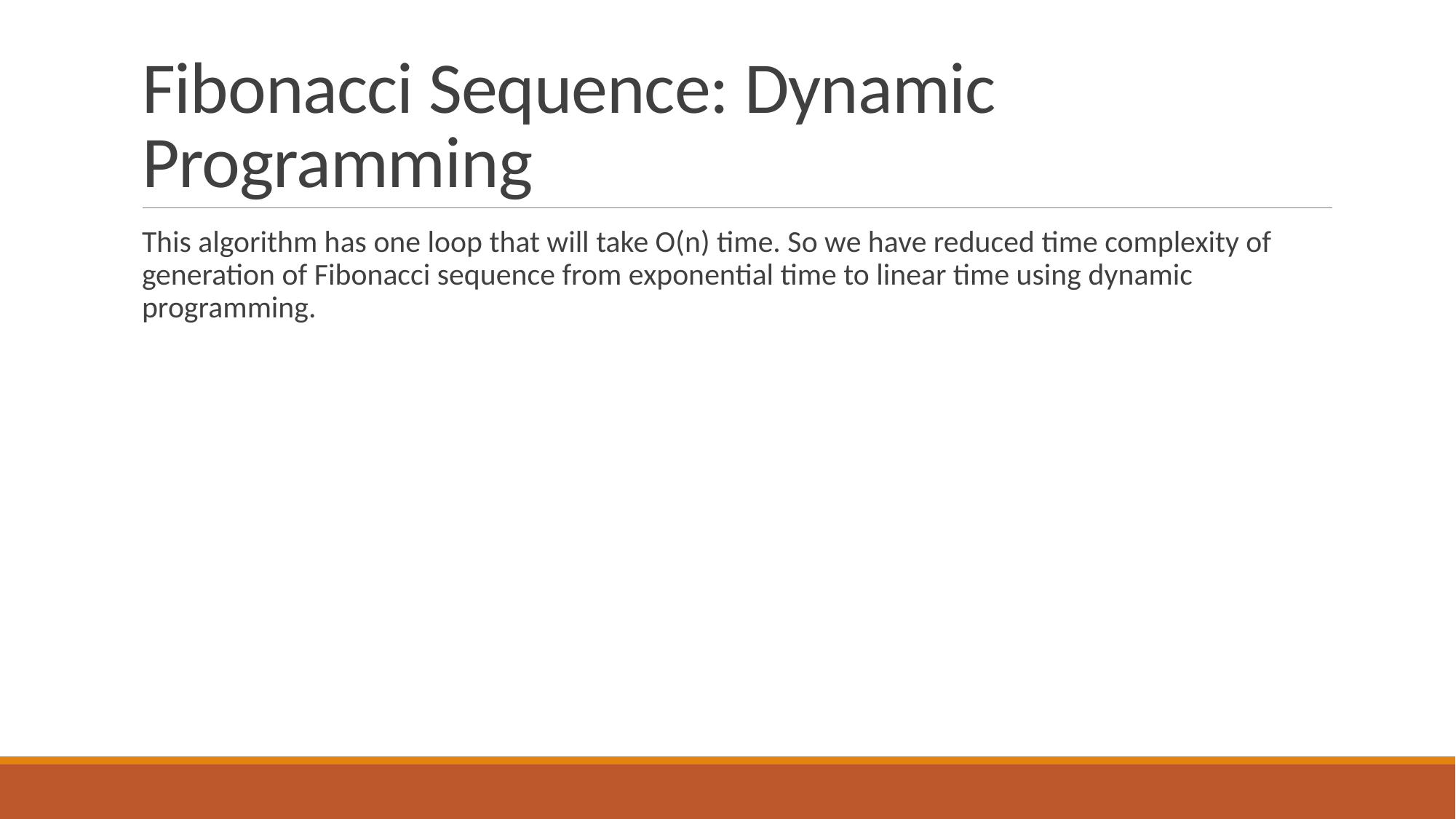

# Fibonacci Sequence: Dynamic Programming
This algorithm has one loop that will take O(n) time. So we have reduced time complexity of generation of Fibonacci sequence from exponential time to linear time using dynamic programming.